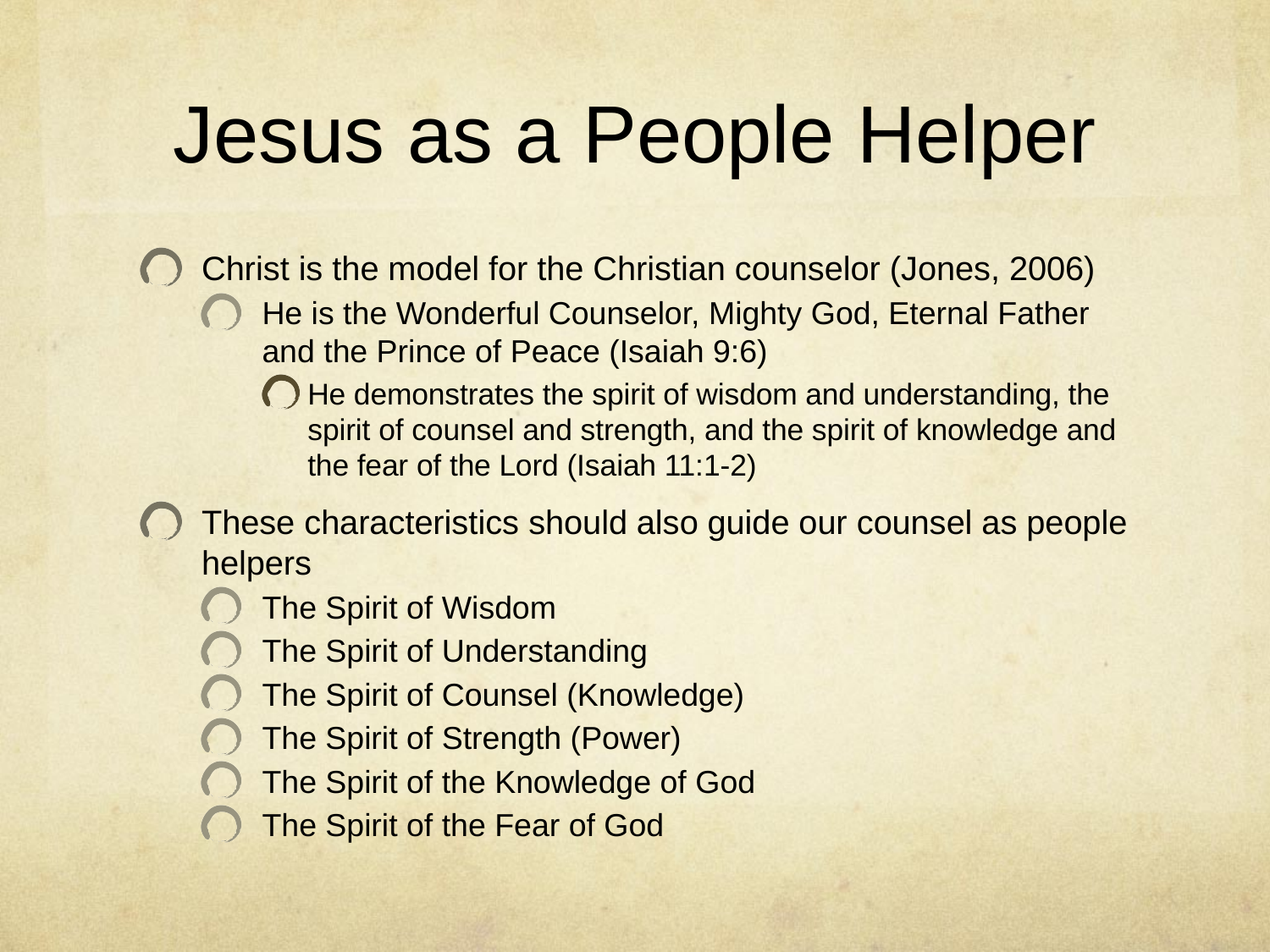

# Jesus as a People Helper
Christ is the model for the Christian counselor (Jones, 2006)
He is the Wonderful Counselor, Mighty God, Eternal Father and the Prince of Peace (Isaiah 9:6)
He demonstrates the spirit of wisdom and understanding, the spirit of counsel and strength, and the spirit of knowledge and the fear of the Lord (Isaiah 11:1-2)
These characteristics should also guide our counsel as people helpers
The Spirit of Wisdom
The Spirit of Understanding
The Spirit of Counsel (Knowledge)
The Spirit of Strength (Power)
The Spirit of the Knowledge of God
The Spirit of the Fear of God